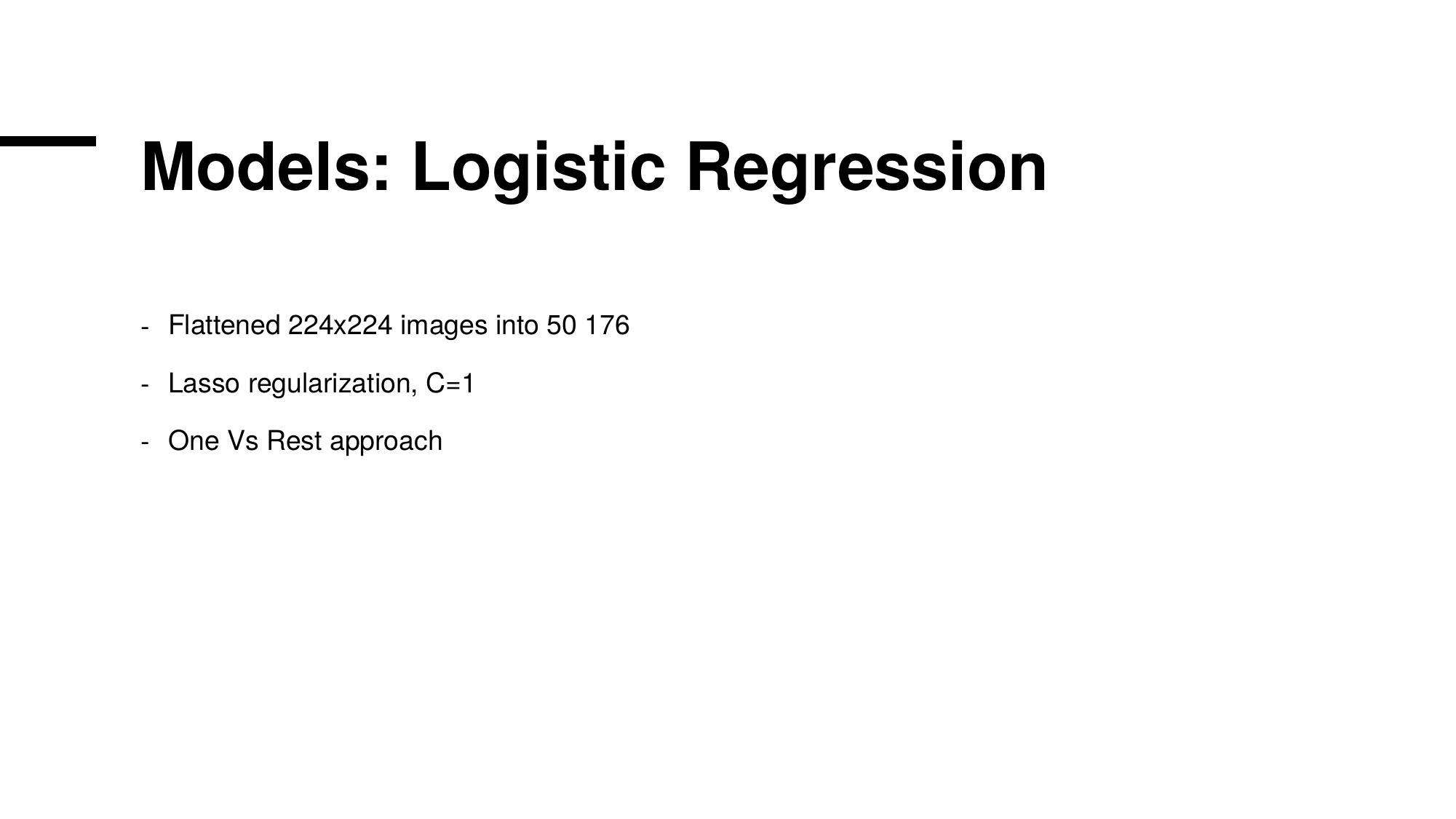

# Models: Logistic Regression
Flattened 224x224 images into 50 176
Lasso regularization, C=1
One Vs Rest approach